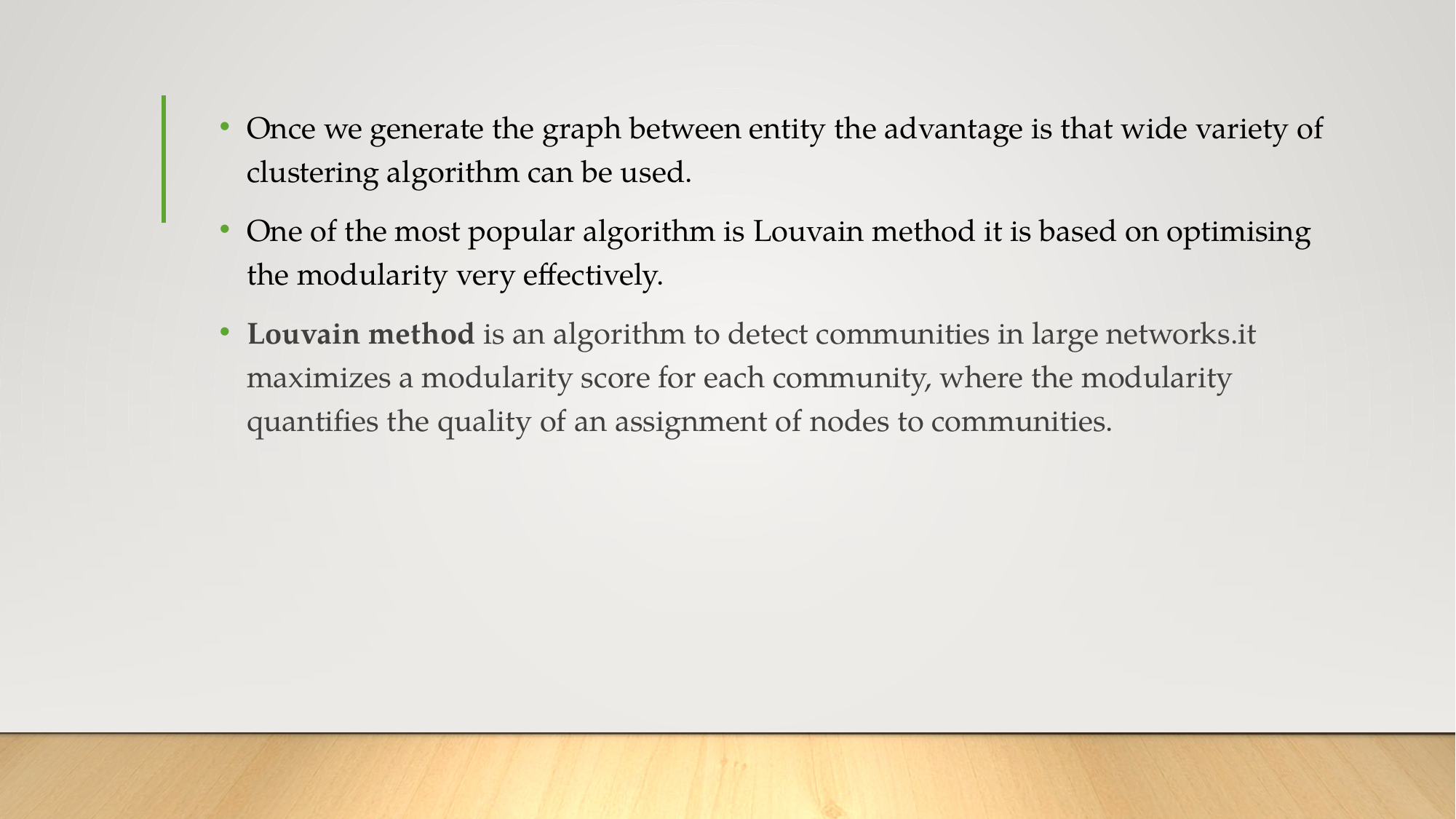

Once we generate the graph between entity the advantage is that wide variety of clustering algorithm can be used.
One of the most popular algorithm is Louvain method it is based on optimising the modularity very effectively.
Louvain method is an algorithm to detect communities in large networks.it maximizes a modularity score for each community, where the modularity quantifies the quality of an assignment of nodes to communities.